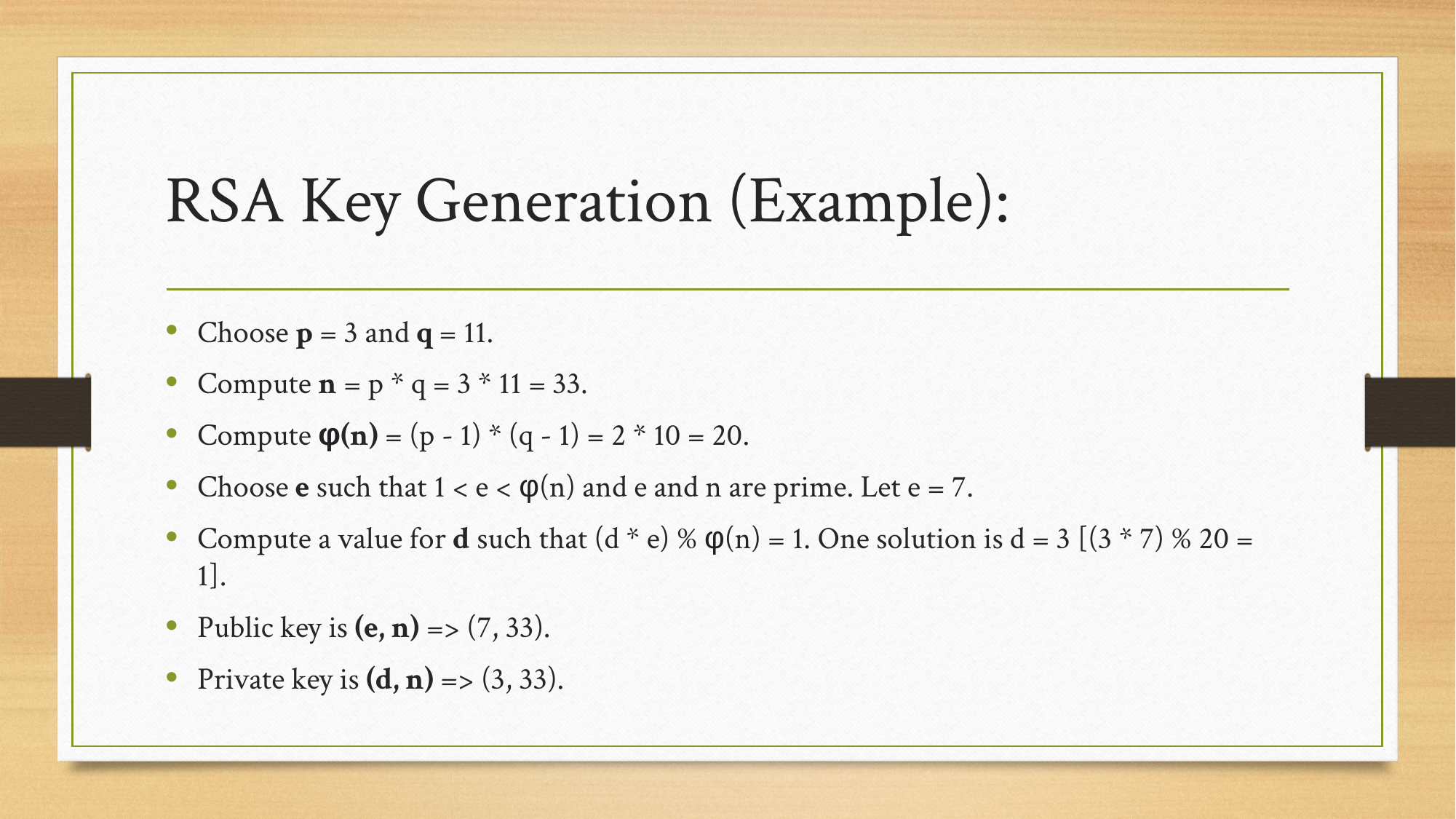

# RSA Key Generation (Example):
Choose p = 3 and q = 11.
Compute n = p * q = 3 * 11 = 33.
Compute φ(n) = (p - 1) * (q - 1) = 2 * 10 = 20.
Choose e such that 1 < e < φ(n) and e and n are prime. Let e = 7.
Compute a value for d such that (d * e) % φ(n) = 1. One solution is d = 3 [(3 * 7) % 20 = 1].
Public key is (e, n) => (7, 33).
Private key is (d, n) => (3, 33).